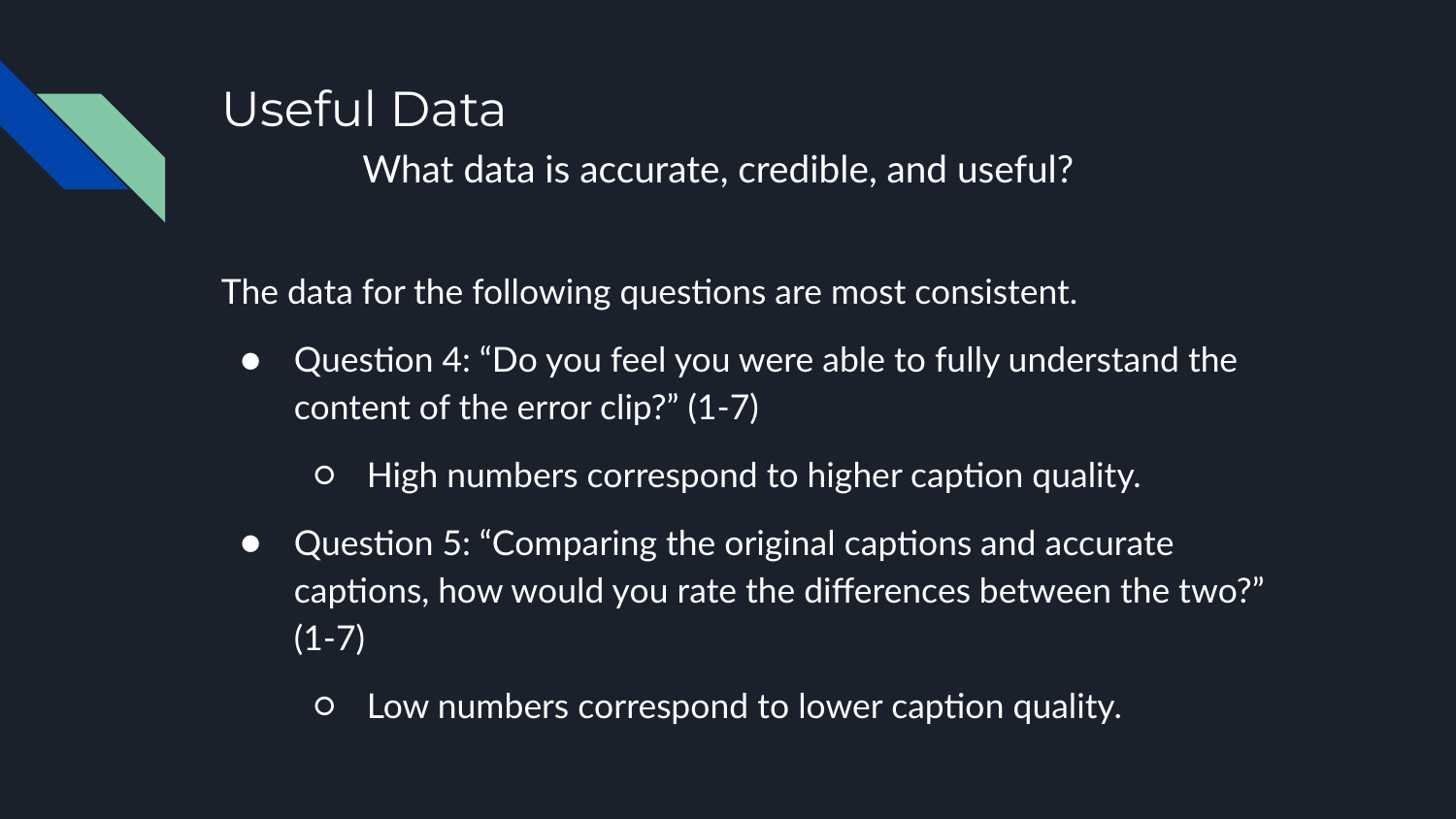

# Useful Data
	What data is accurate, credible, and useful?
The data for the following questions are most consistent.
Question 4: “Do you feel you were able to fully understand the content of the error clip?” (1-7)
High numbers correspond to higher caption quality.
Question 5: “Comparing the original captions and accurate captions, how would you rate the differences between the two?” (1-7)
Low numbers correspond to lower caption quality.